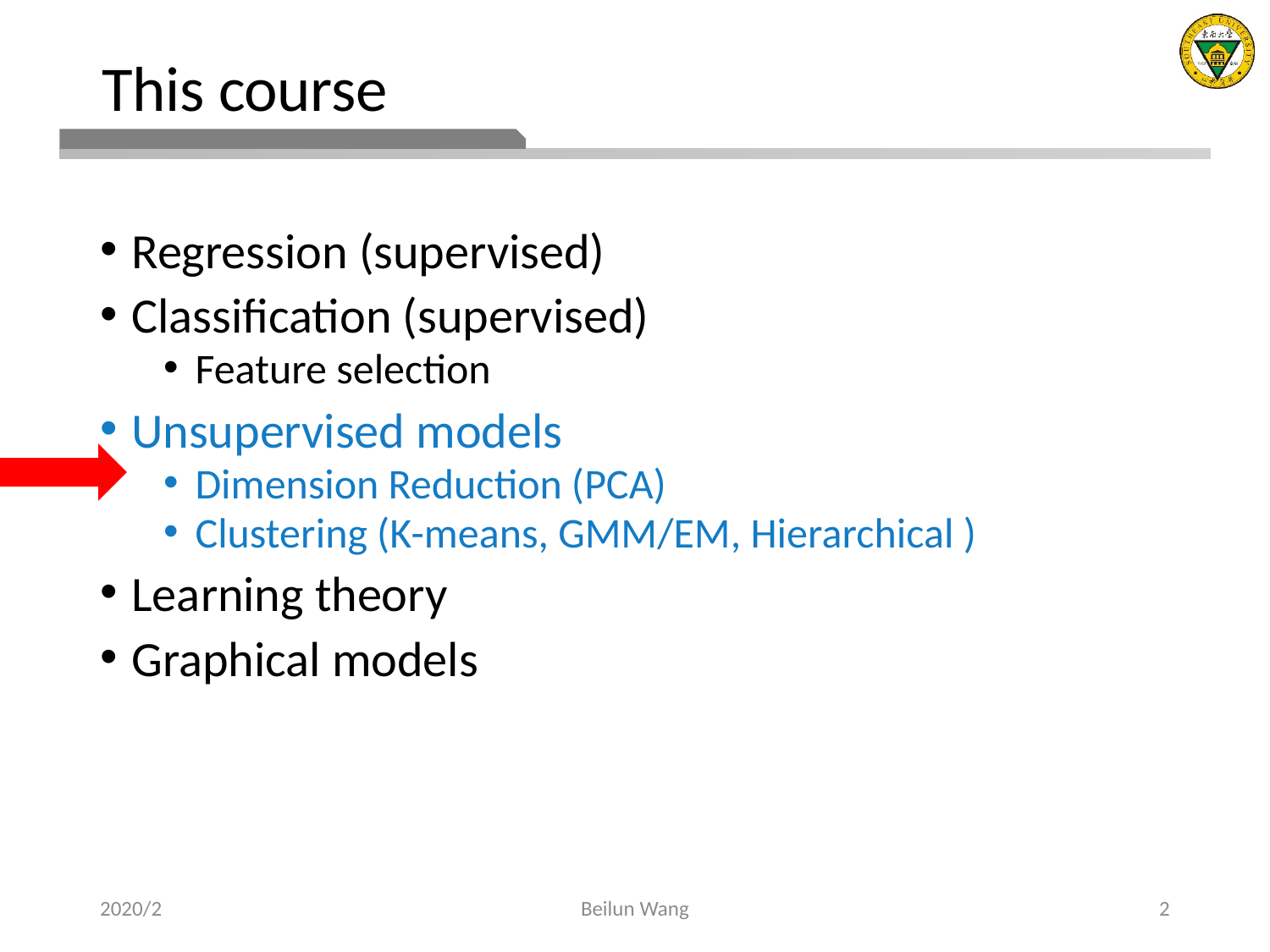

# This course
Regression (supervised)
Classification (supervised)
Feature selection
Unsupervised models
Dimension Reduction (PCA)
Clustering (K-means, GMM/EM, Hierarchical )
Learning theory
Graphical models

2020/2
Beilun Wang
2